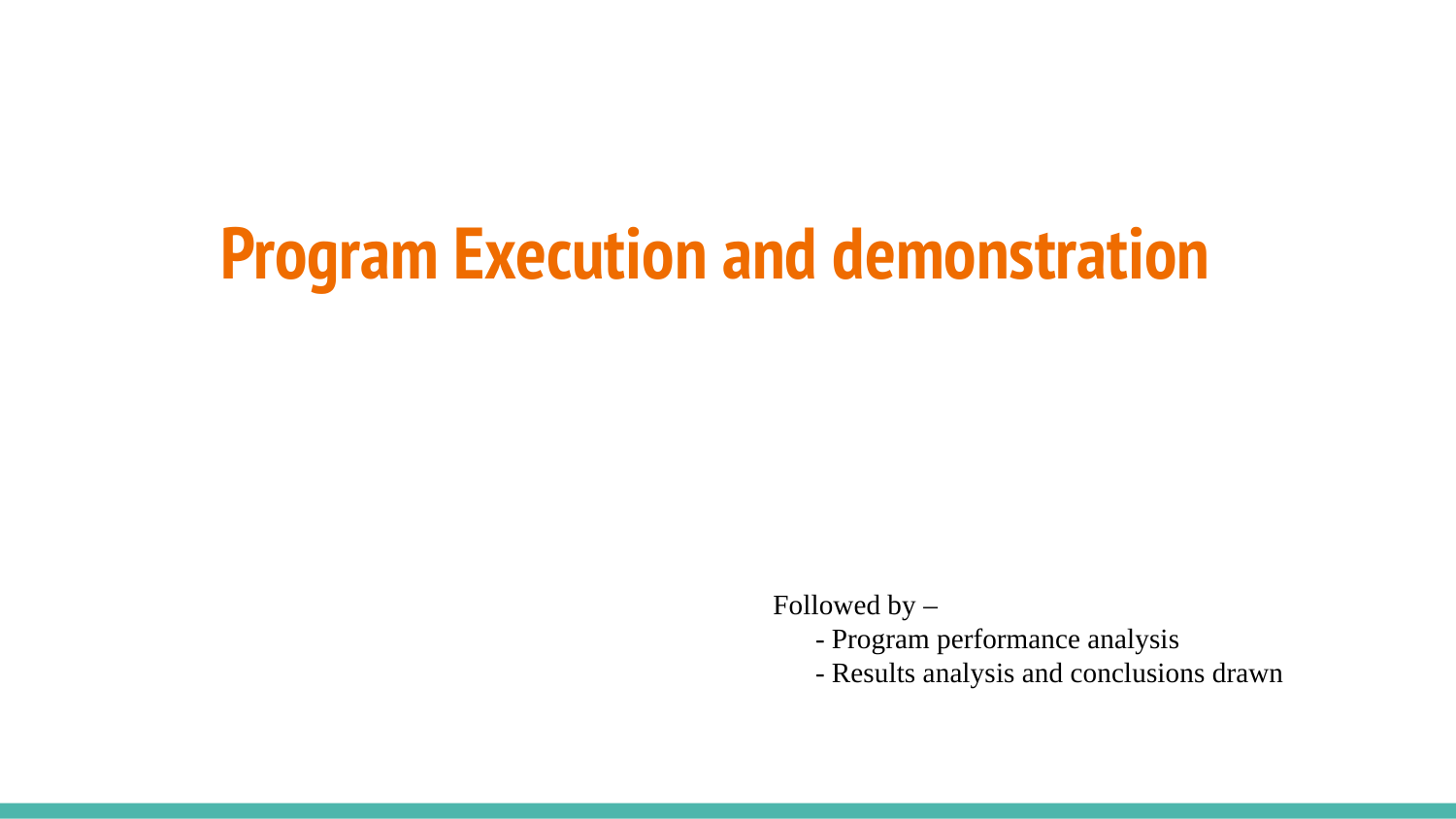

# Program Execution and demonstration
Followed by –
      - Program performance analysis
      - Results analysis and conclusions drawn